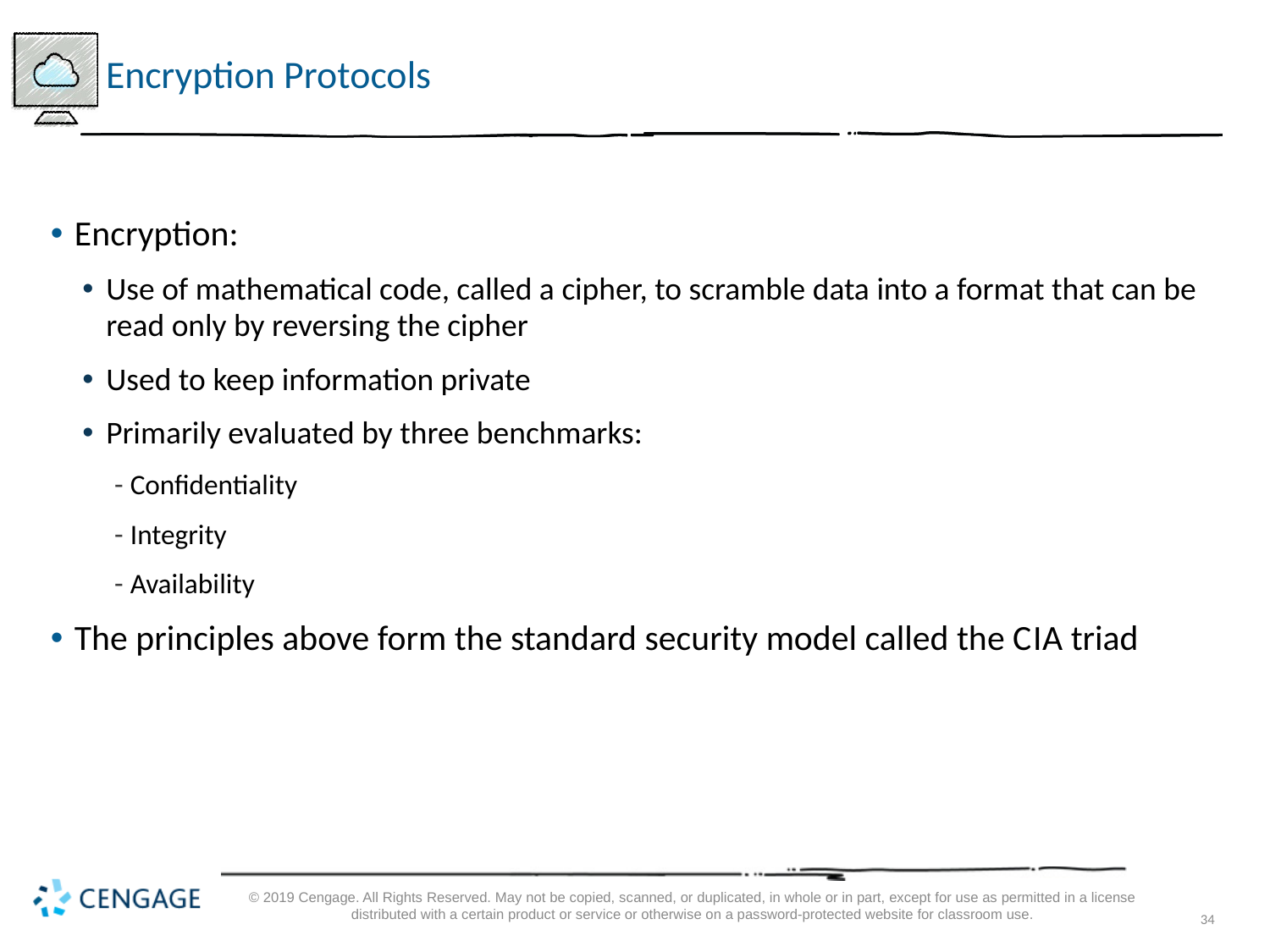

# Encryption Protocols
Encryption:
Use of mathematical code, called a cipher, to scramble data into a format that can be read only by reversing the cipher
Used to keep information private
Primarily evaluated by three benchmarks:
Confidentiality
Integrity
Availability
The principles above form the standard security model called the C I A triad
© 2019 Cengage. All Rights Reserved. May not be copied, scanned, or duplicated, in whole or in part, except for use as permitted in a license distributed with a certain product or service or otherwise on a password-protected website for classroom use.